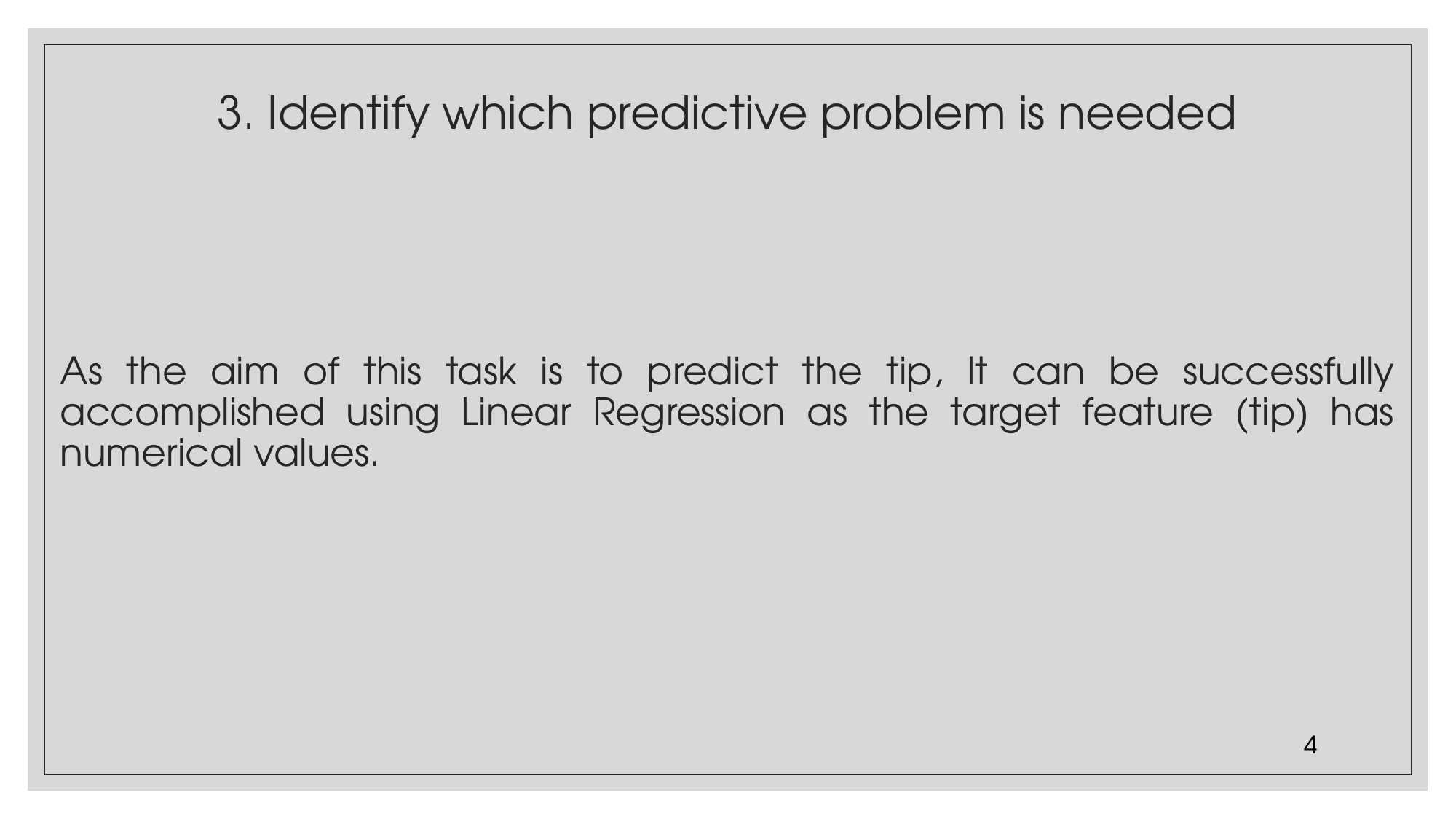

# 3. Identify which predictive problem is needed
As the aim of this task is to predict the tip, It can be successfully accomplished using Linear Regression as the target feature (tip) has numerical values.

4